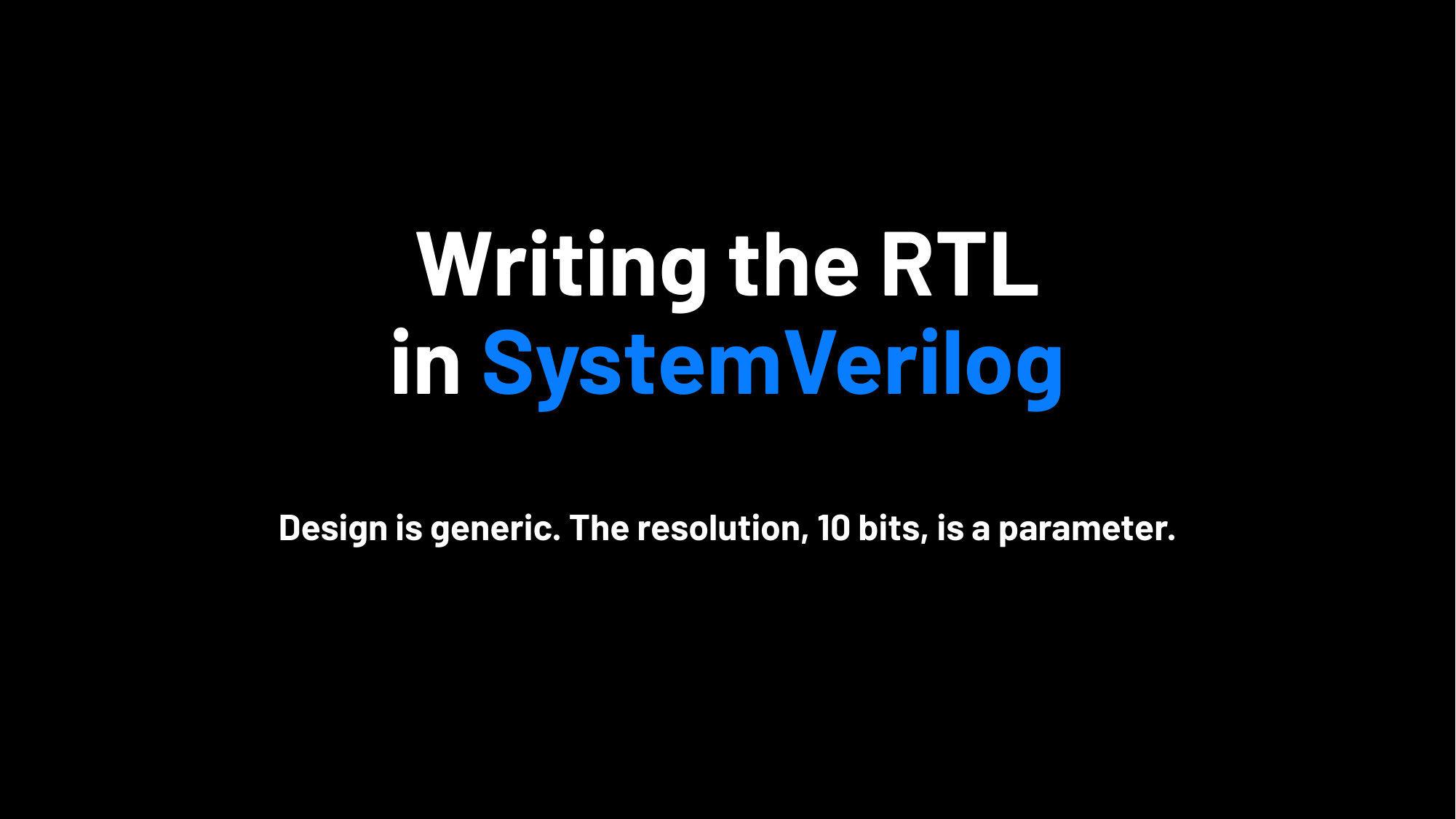

# Writing the RTL in SystemVerilog
Design is generic. The resolution, 10 bits, is a parameter.